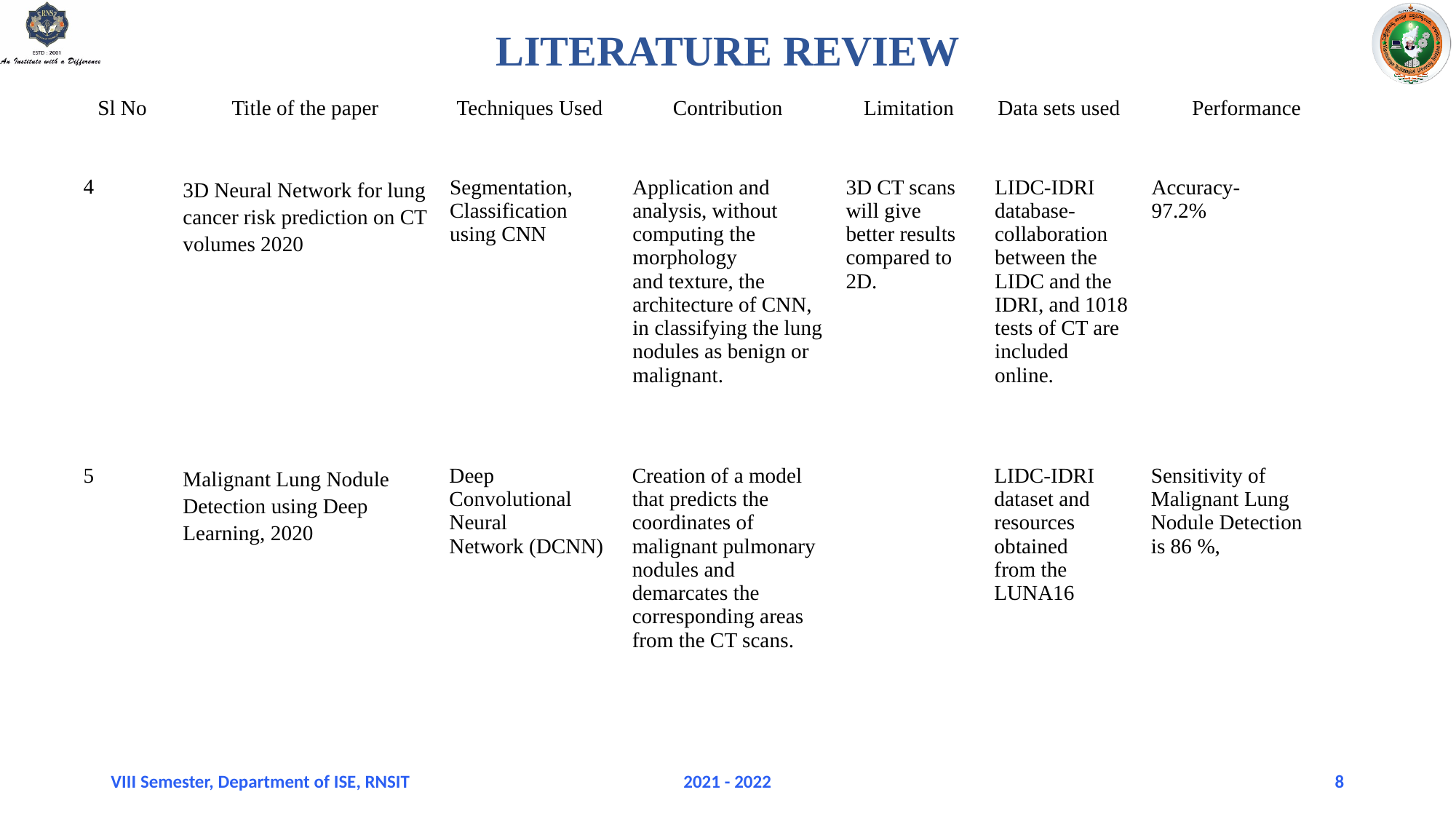

# LITERATURE REVIEW
| Sl No | Title of the paper | Techniques Used | Contribution | Limitation | Data sets used | Performance |
| --- | --- | --- | --- | --- | --- | --- |
| 4 | 3D Neural Network for lung cancer risk prediction on CT volumes 2020 | Segmentation, Classification using CNN | Application and analysis, without computing the morphology and texture, the architecture of CNN, in classifying the lung nodules as benign or malignant. | 3D CT scans  will give better results compared to 2D. | LIDC-IDRI database- collaboration between the LIDC and the IDRI, and 1018 tests of CT are included online. | Accuracy- 97.2% |
| 5 | Malignant Lung Nodule Detection using Deep Learning, 2020 | Deep Convolutional Neural Network (DCNN) | Creation of a model that predicts the coordinates of malignant pulmonary nodules and demarcates the corresponding areas from the CT scans. |  | LIDC-IDRI dataset and resources obtained from the LUNA16 | Sensitivity of Malignant Lung Nodule Detection is 86 %, |
VIII Semester, Department of ISE, RNSIT
2021 - 2022
8